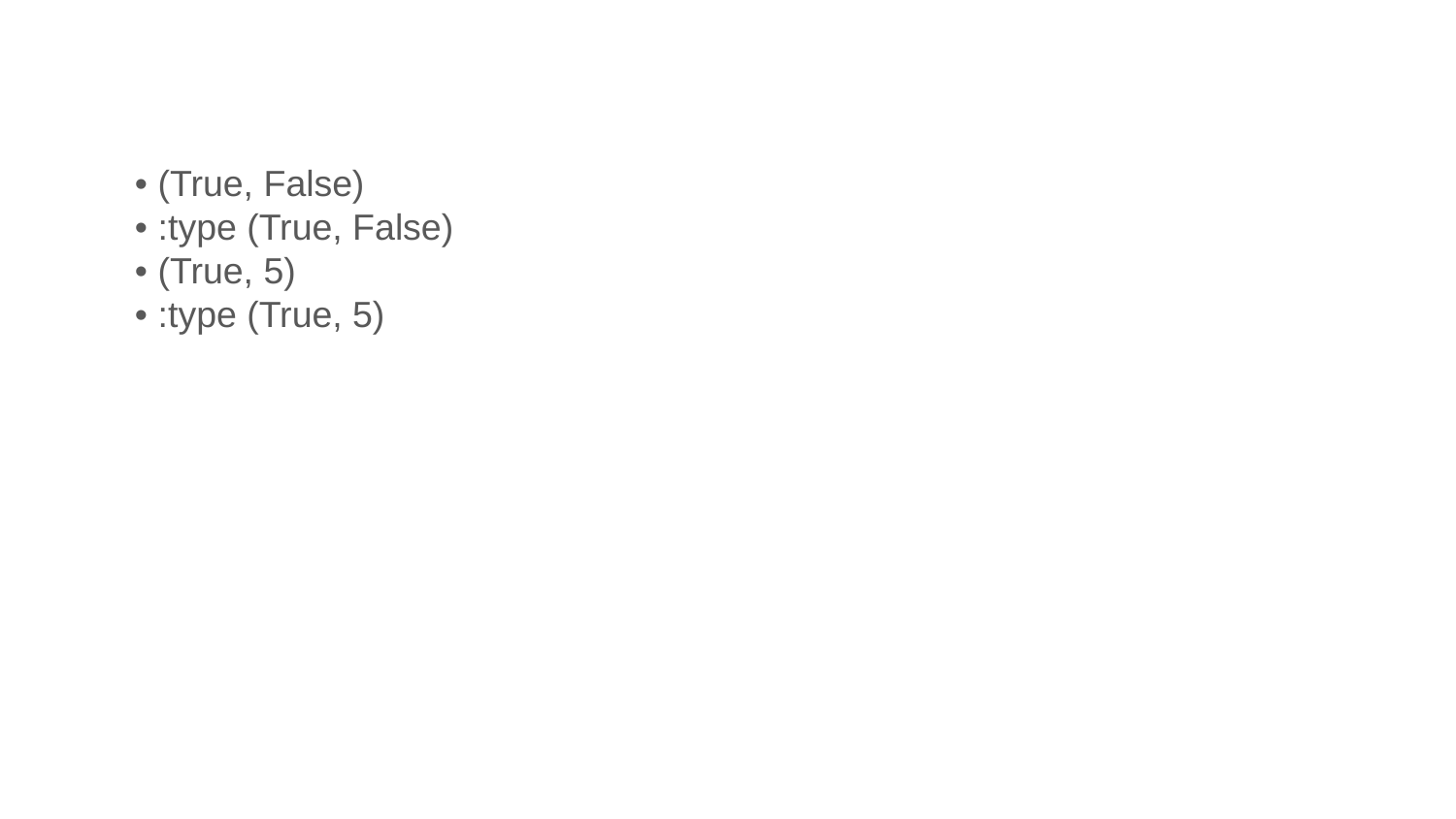

• (True, False)
• :type (True, False)
• (True, 5)
• :type (True, 5)